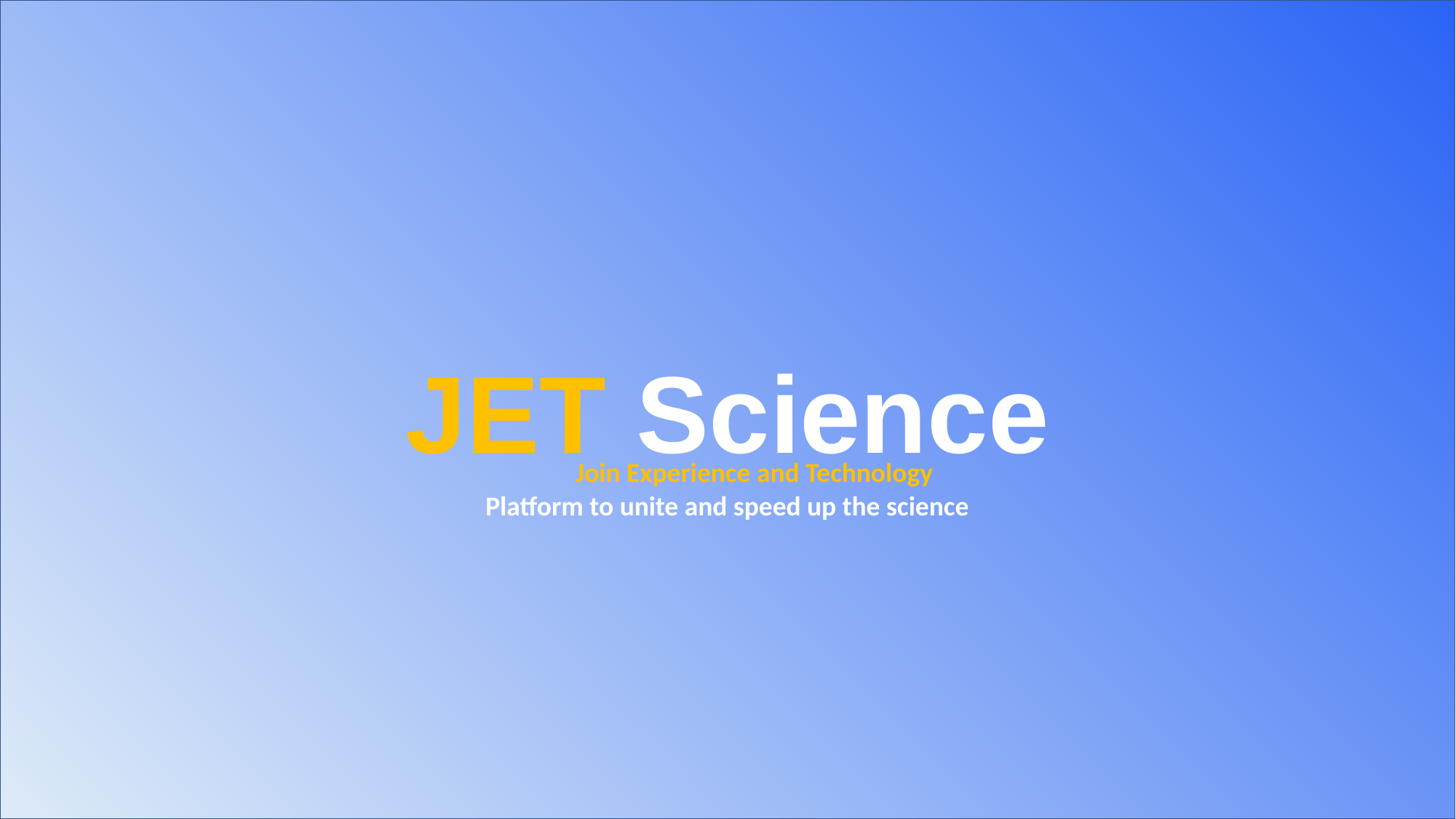

JET Science
Join Experience and Technology
Platform to unite and speed up the science